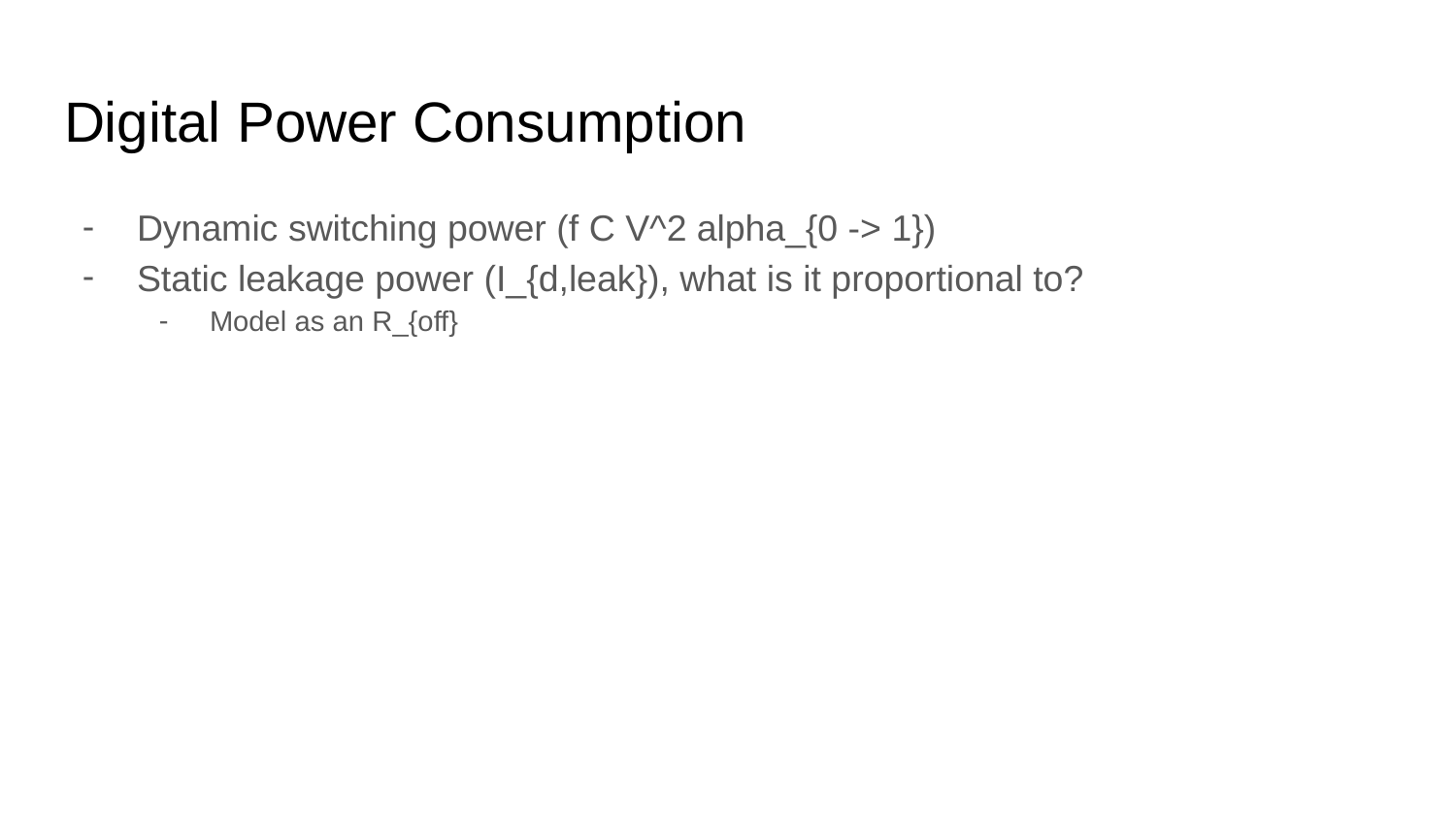

# Digital Power Consumption
Dynamic switching power (f C V^2 alpha_{0 -> 1})
Static leakage power (I_{d,leak}), what is it proportional to?
Model as an R_{off}